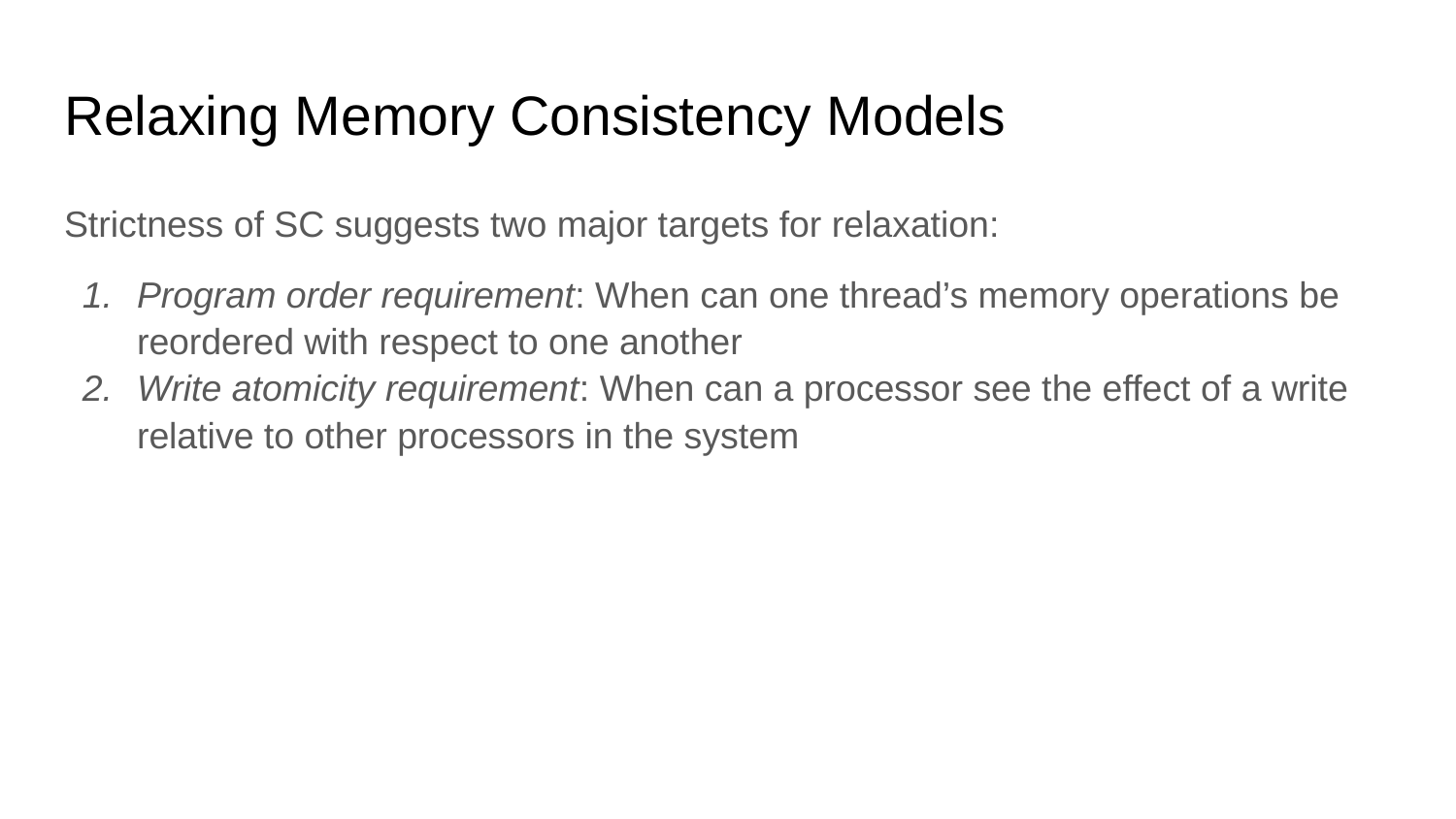

# Relaxing Memory Consistency Models
Strictness of SC suggests two major targets for relaxation:
Program order requirement: When can one thread’s memory operations be reordered with respect to one another
Write atomicity requirement: When can a processor see the effect of a write relative to other processors in the system